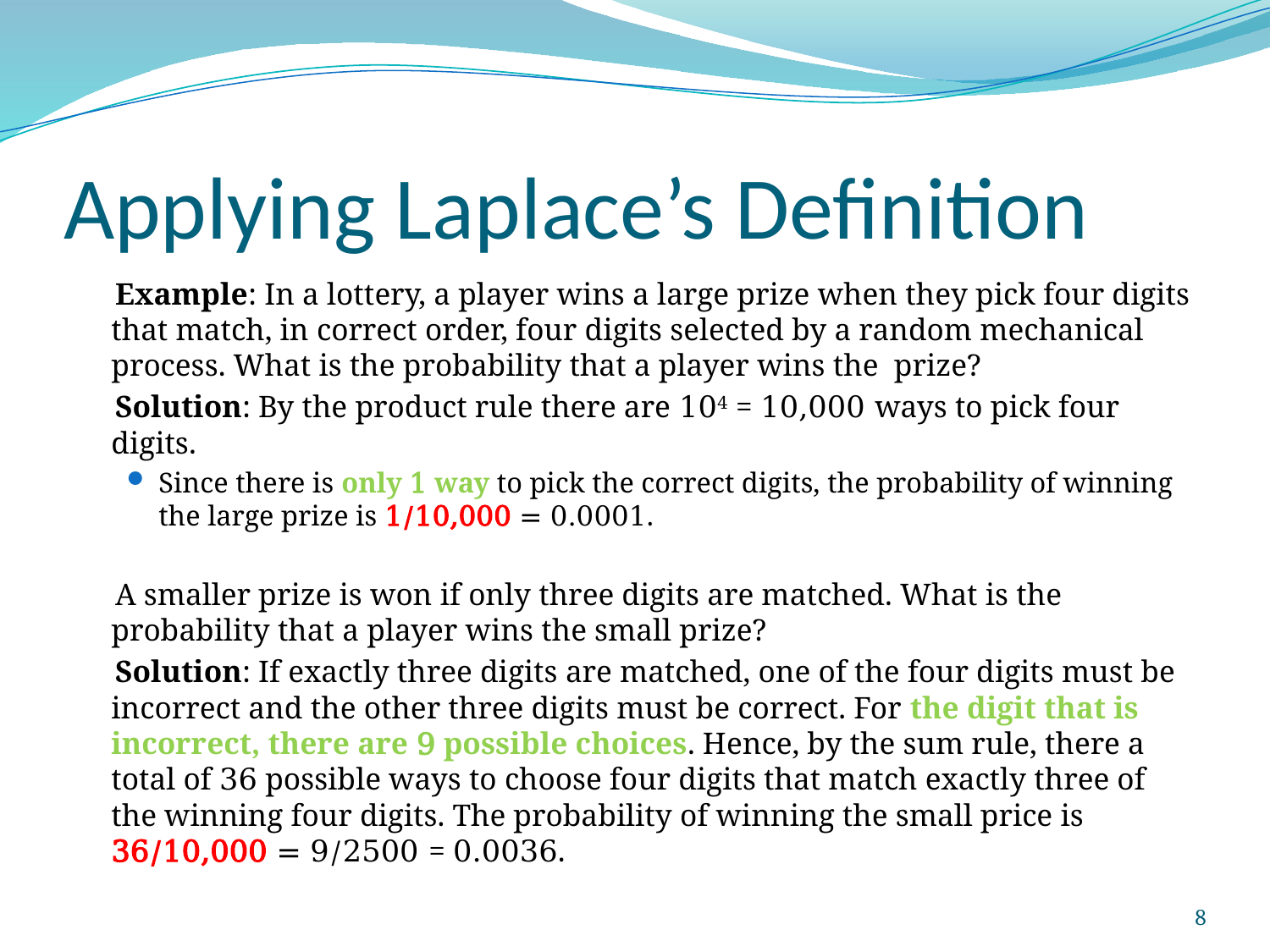

# Applying Laplace’s Definition
     Example: In a lottery, a player wins a large prize when they pick four digits that match, in correct order, four digits selected by a random mechanical process. What is the probability that a player wins the  prize?
     Solution: By the product rule there are 104 = 10,000 ways to pick four digits.
Since there is only 1 way to pick the correct digits, the probability of winning the large prize is 1/10,000 = 0.0001.

     A smaller prize is won if only three digits are matched. What is the probability that a player wins the small prize?
     Solution: If exactly three digits are matched, one of the four digits must be incorrect and the other three digits must be correct. For the digit that is incorrect, there are 9 possible choices. Hence, by the sum rule, there a total of 36 possible ways to choose four digits that match exactly three of the winning four digits. The probability of winning the small price is 36/10,000 = 9/2500 = 0.0036.

8